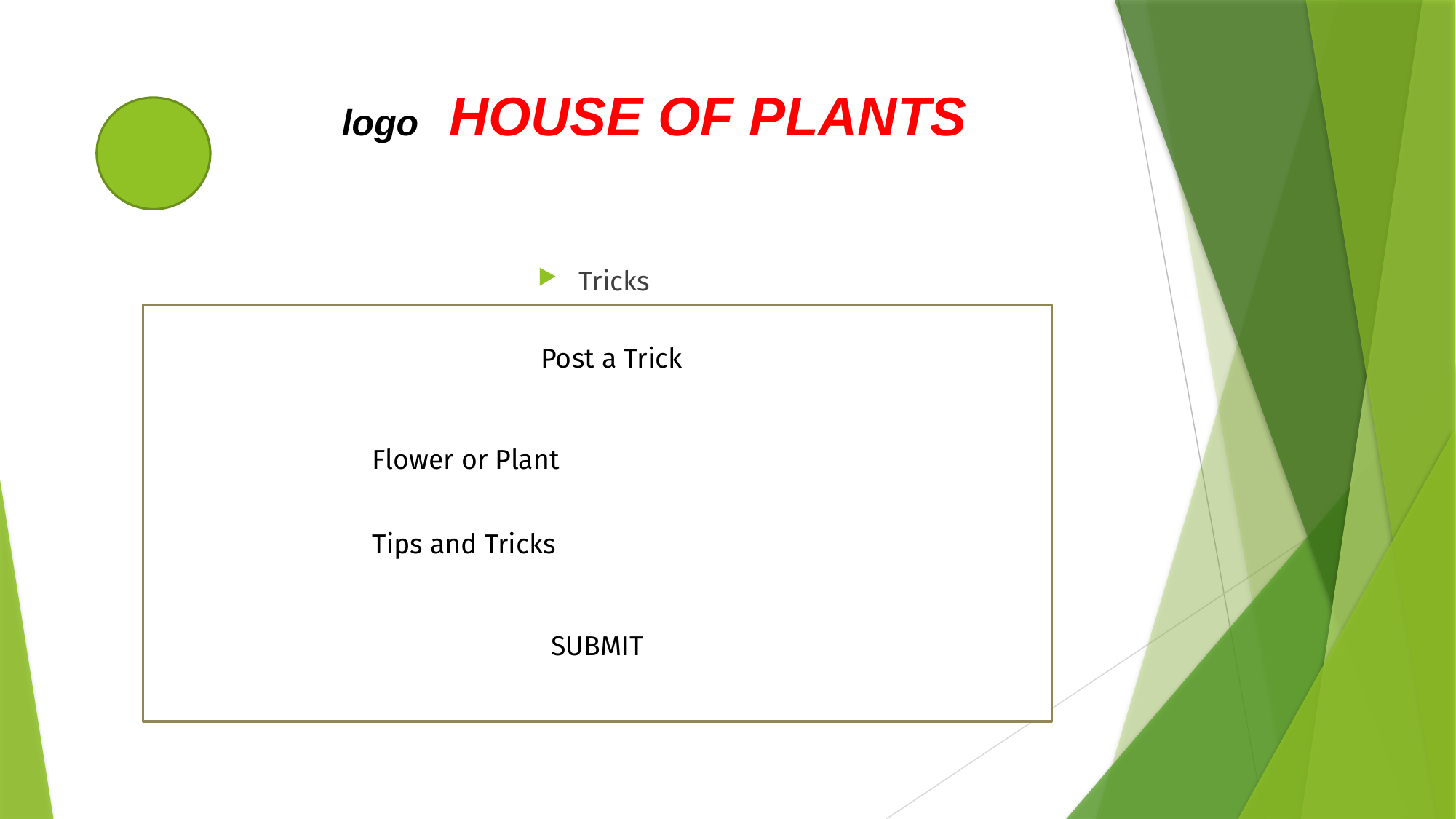

# logo   HOUSE OF PLANTS

Tricks

SUBMIT
Post a Trick
Flower or Plant
Tips and Tricks